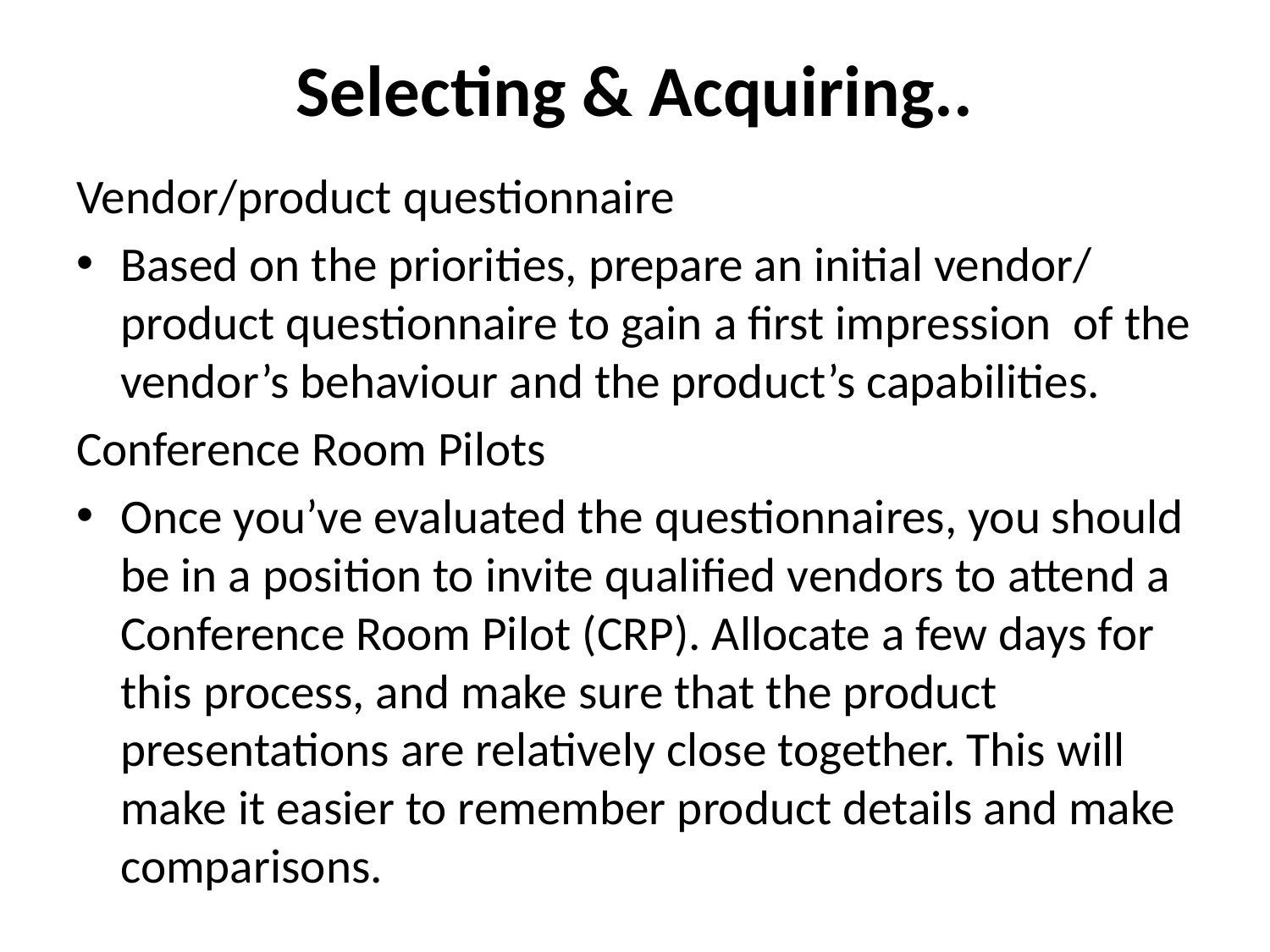

# Selecting & Acquiring..
Vendor/product questionnaire
Based on the priorities, prepare an initial vendor/ product questionnaire to gain a first impression  of the vendor’s behaviour and the product’s capabilities.
Conference Room Pilots
Once you’ve evaluated the questionnaires, you should be in a position to invite qualified vendors to attend a Conference Room Pilot (CRP). Allocate a few days for this process, and make sure that the product presentations are relatively close together. This will make it easier to remember product details and make comparisons.